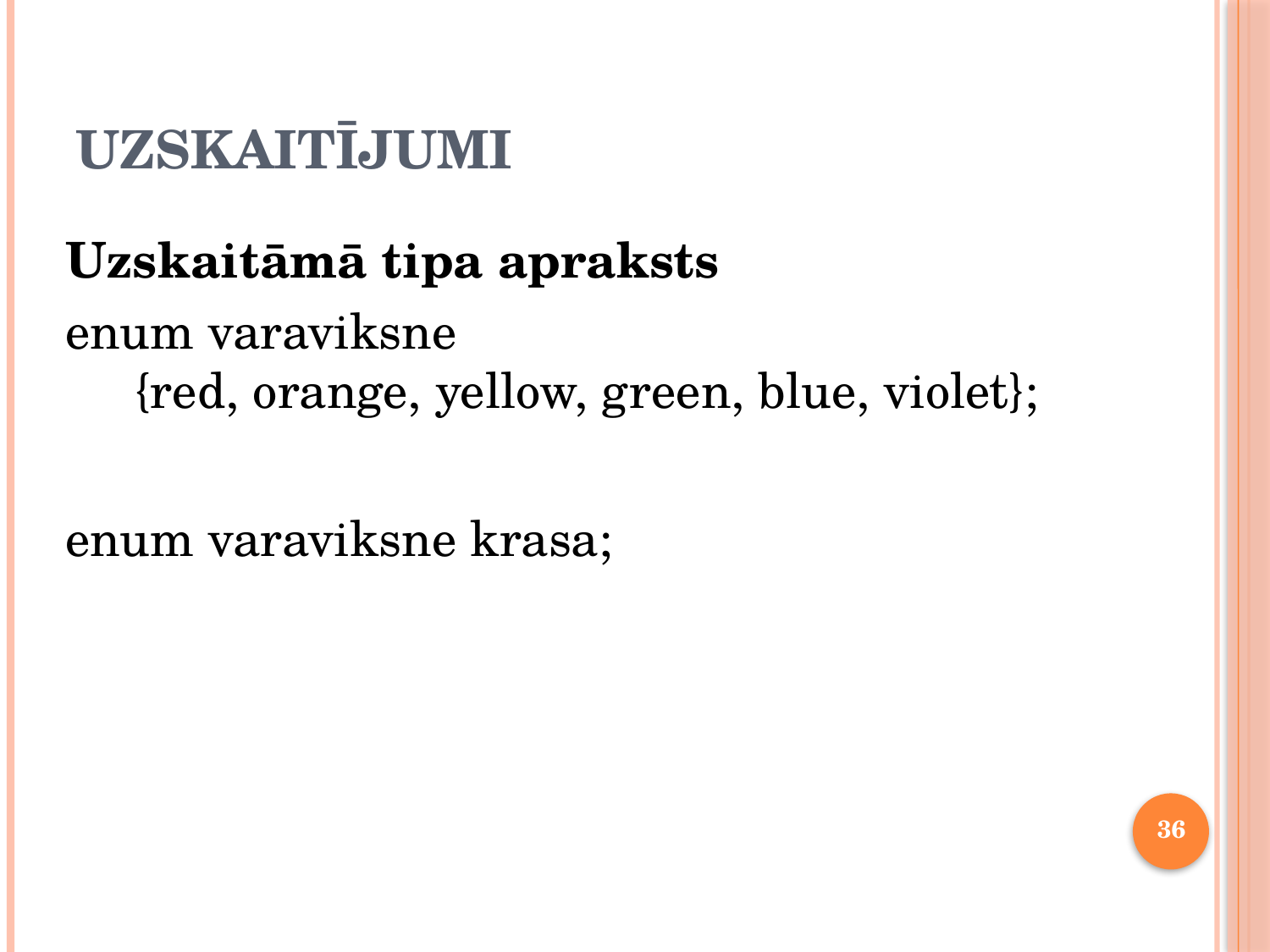

# Uzskaitījumi
Uzskaitāmā tipa apraksts
enum varaviksne
     {red, orange, yellow, green, blue, violet};

enum varaviksne krasa;
36